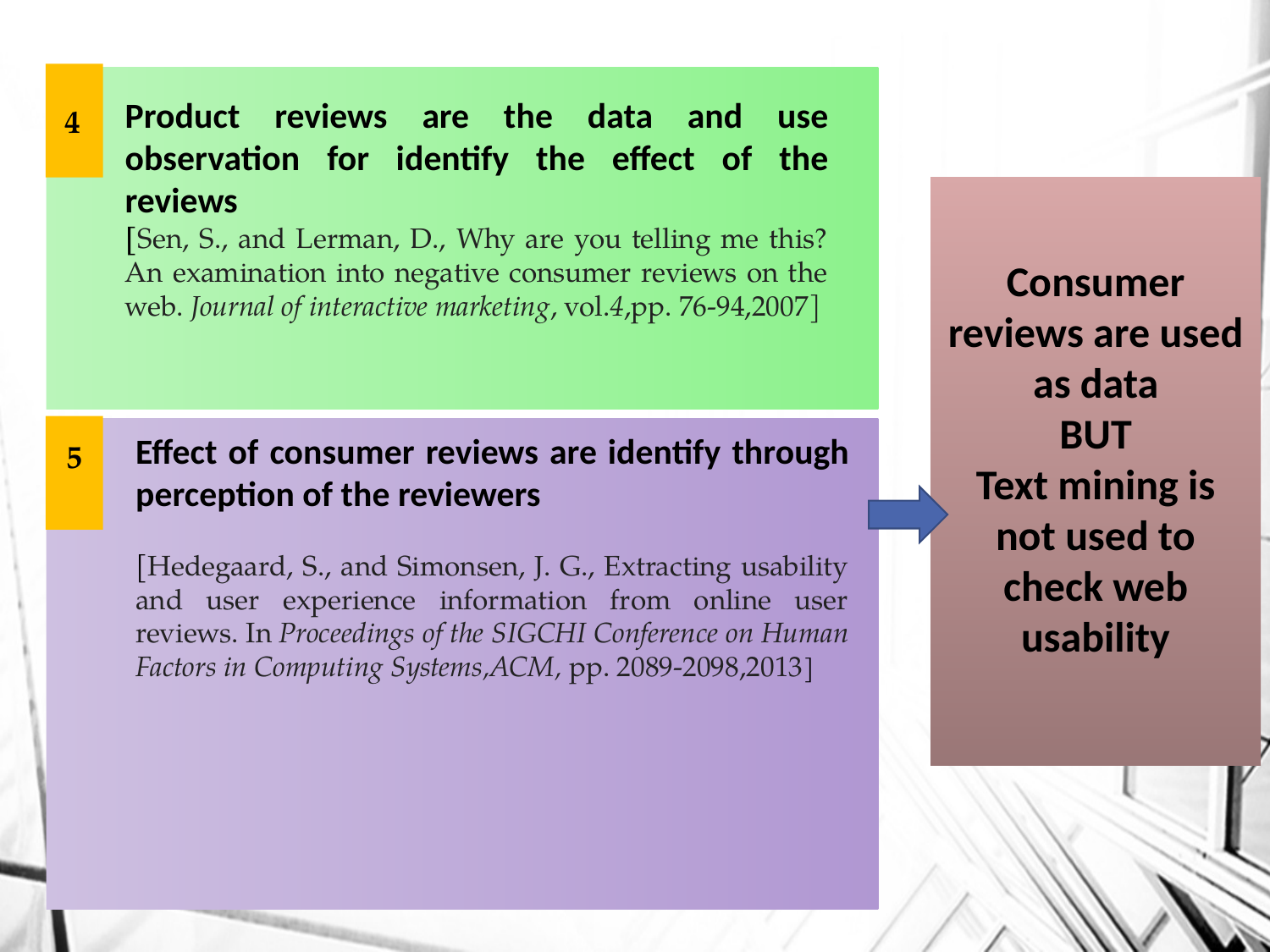

Product reviews are the data and use observation for identify the effect of the reviews
[Sen, S., and Lerman, D., Why are you telling me this? An examination into negative consumer reviews on the web. Journal of interactive marketing, vol.4,pp. 76-94,2007]
4
Consumer reviews are used as data
BUT
Text mining is not used to check web usability

Effect of consumer reviews are identify through perception of the reviewers

[Hedegaard, S., and Simonsen, J. G., Extracting usability and user experience information from online user reviews. In Proceedings of the SIGCHI Conference on Human Factors in Computing Systems,ACM, pp. 2089-2098,2013]
5